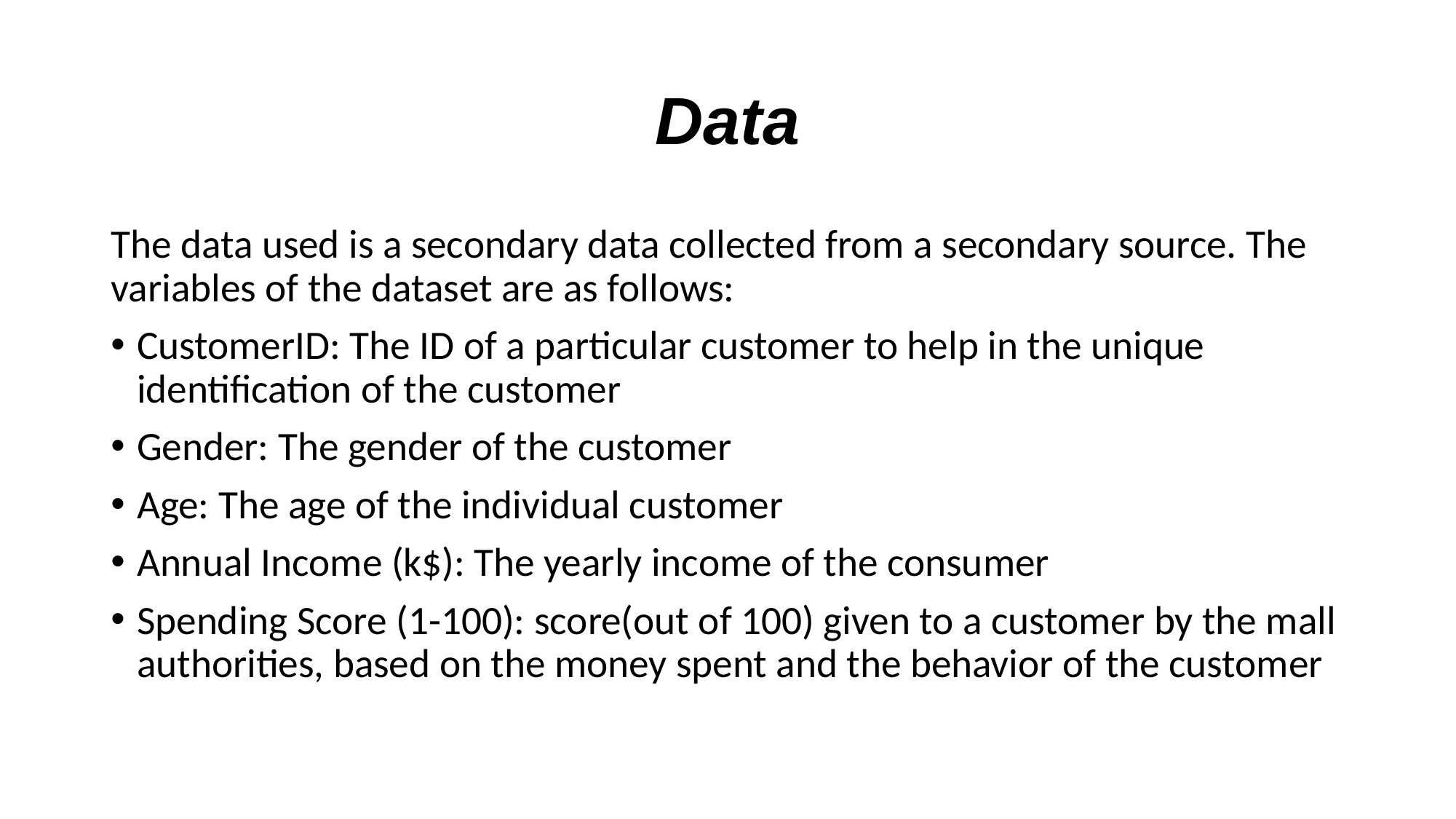

# Data
The data used is a secondary data collected from a secondary source. The variables of the dataset are as follows:
CustomerID: The ID of a particular customer to help in the unique identification of the customer
Gender: The gender of the customer
Age: The age of the individual customer
Annual Income (k$): The yearly income of the consumer
Spending Score (1-100): score(out of 100) given to a customer by the mall authorities, based on the money spent and the behavior of the customer